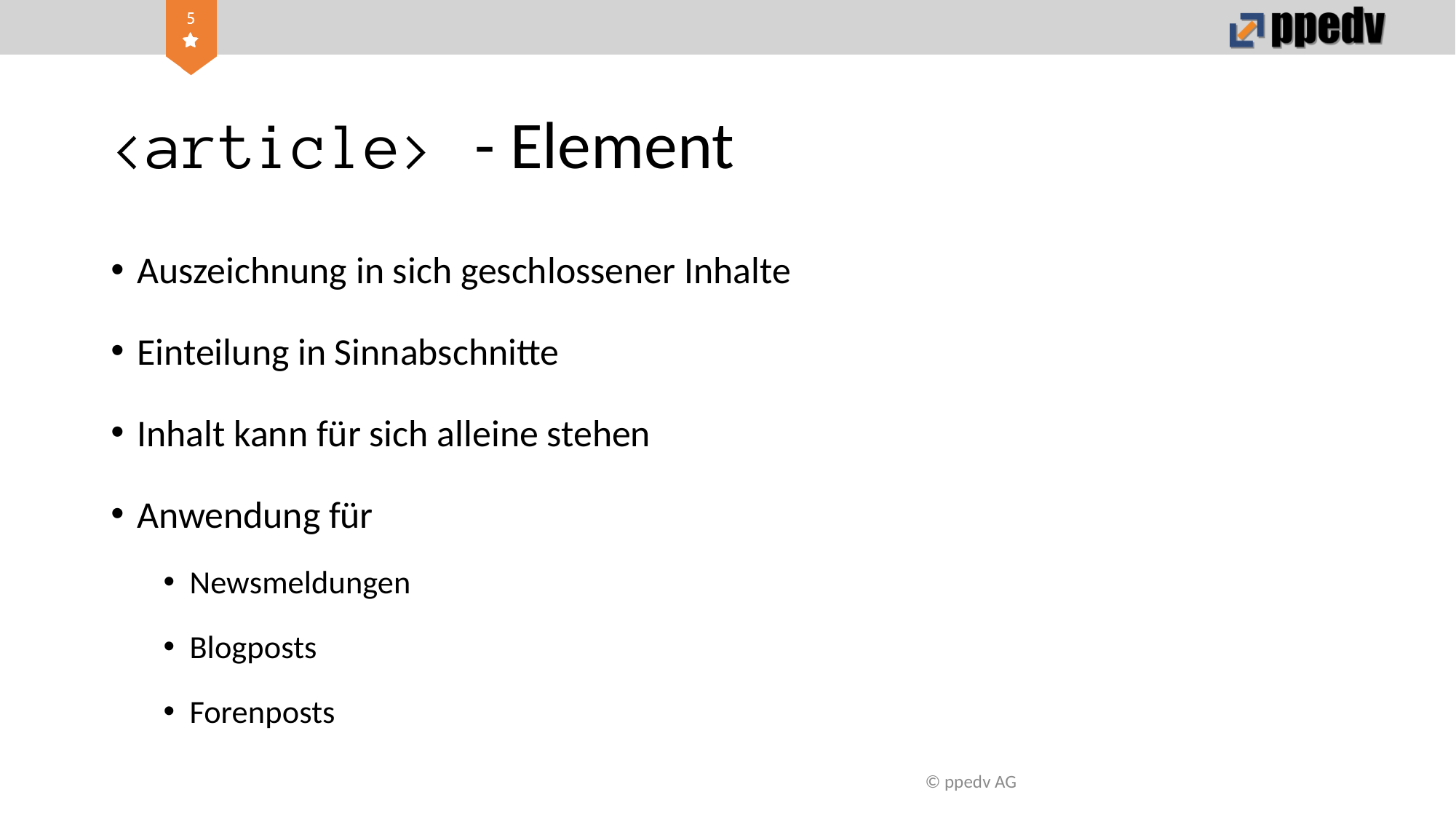

# <article> - Element
Auszeichnung in sich geschlossener Inhalte
Einteilung in Sinnabschnitte
Inhalt kann für sich alleine stehen
Anwendung für
Newsmeldungen
Blogposts
Forenposts
© ppedv AG